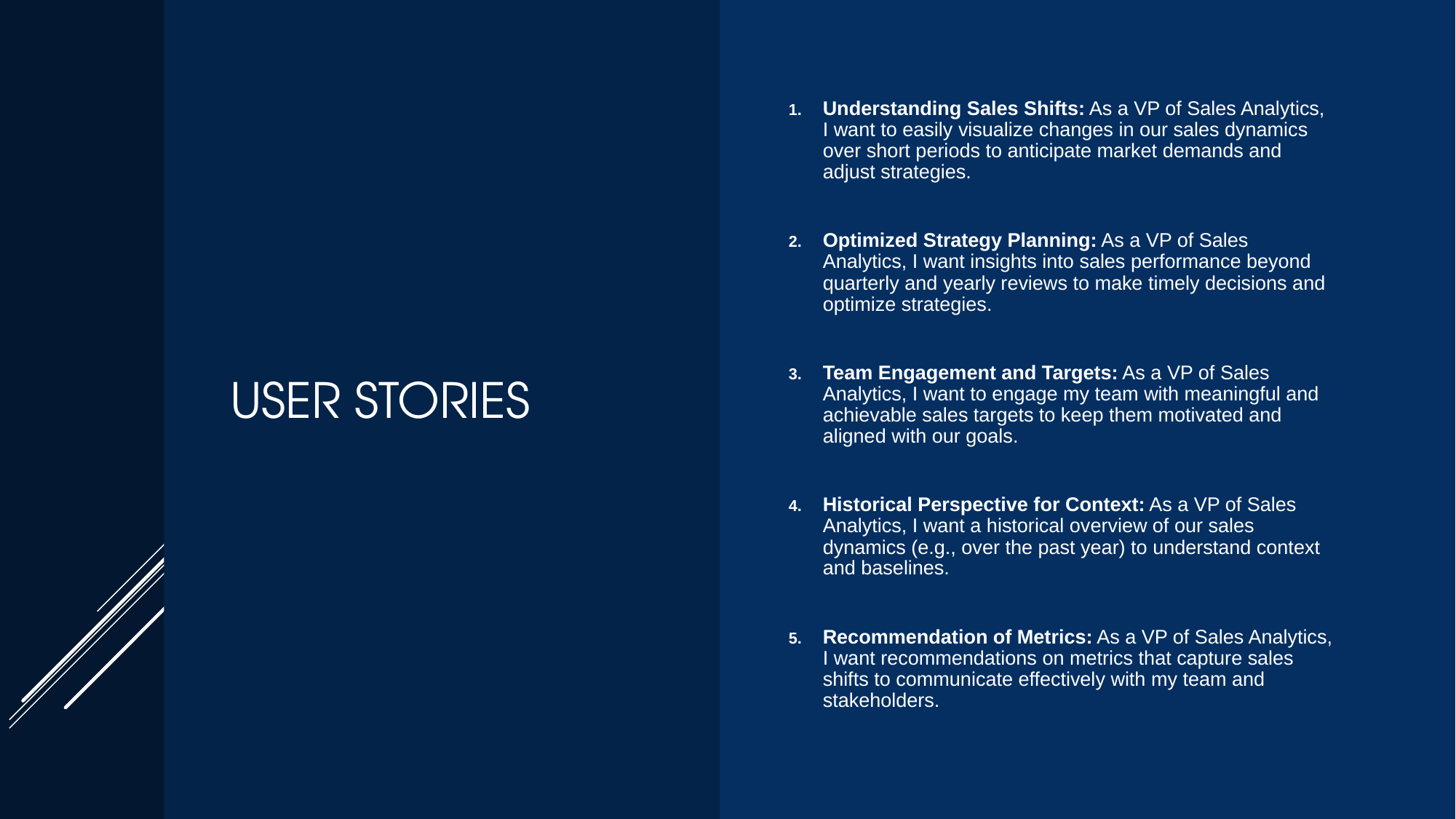

# User Stories
Understanding Sales Shifts: As a VP of Sales Analytics, I want to easily visualize changes in our sales dynamics over short periods to anticipate market demands and adjust strategies.

Optimized Strategy Planning: As a VP of Sales Analytics, I want insights into sales performance beyond quarterly and yearly reviews to make timely decisions and optimize strategies.

Team Engagement and Targets: As a VP of Sales Analytics, I want to engage my team with meaningful and achievable sales targets to keep them motivated and aligned with our goals.

Historical Perspective for Context: As a VP of Sales Analytics, I want a historical overview of our sales dynamics (e.g., over the past year) to understand context and baselines.

Recommendation of Metrics: As a VP of Sales Analytics, I want recommendations on metrics that capture sales shifts to communicate effectively with my team and stakeholders.